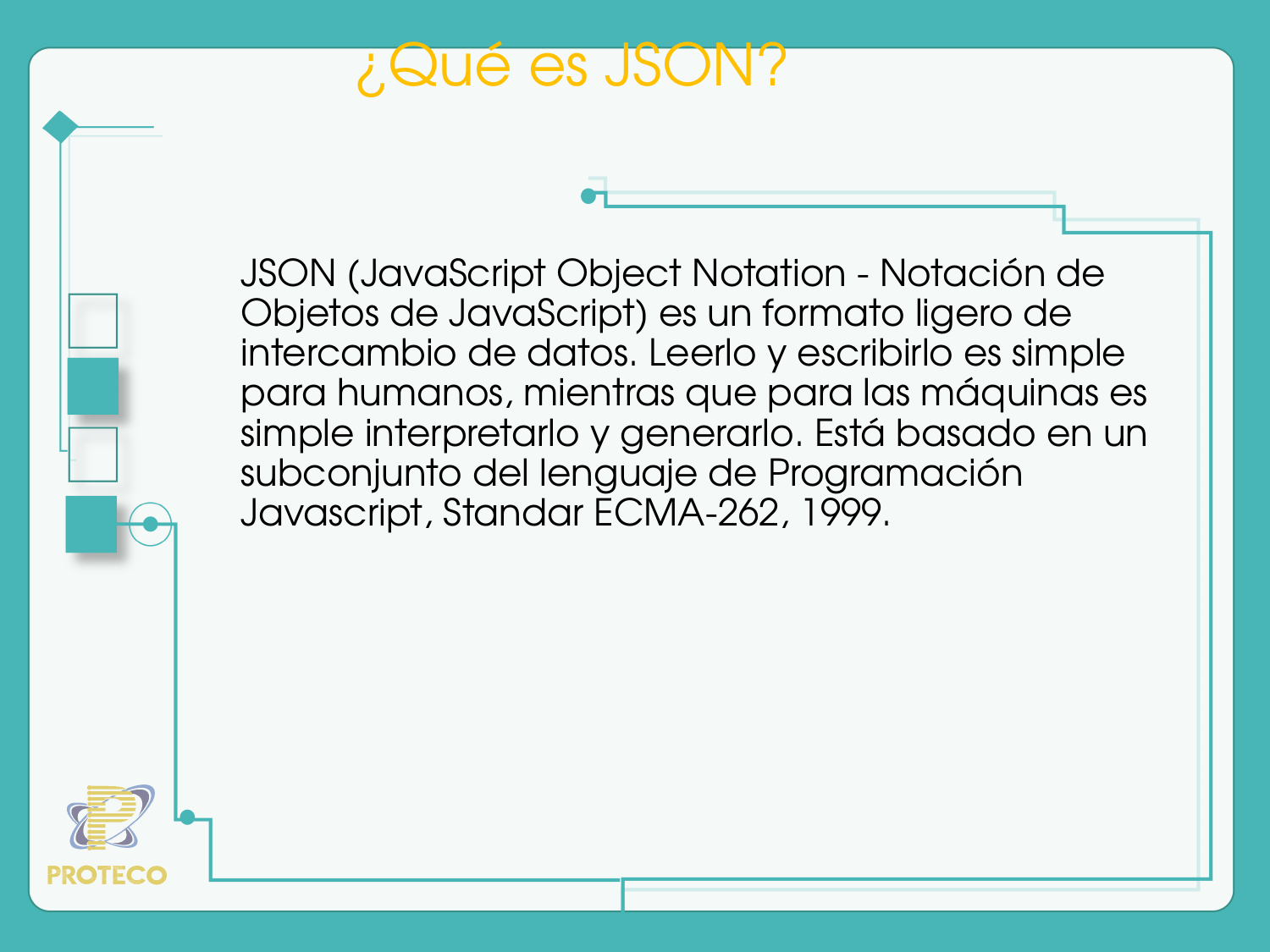

# ¿Qué es JSON?
JSON (JavaScript Object Notation - Notación de Objetos de JavaScript) es un formato ligero de intercambio de datos. Leerlo y escribirlo es simple para humanos, mientras que para las máquinas es simple interpretarlo y generarlo. Está basado en un subconjunto del lenguaje de Programación Javascript, Standar ECMA-262, 1999.